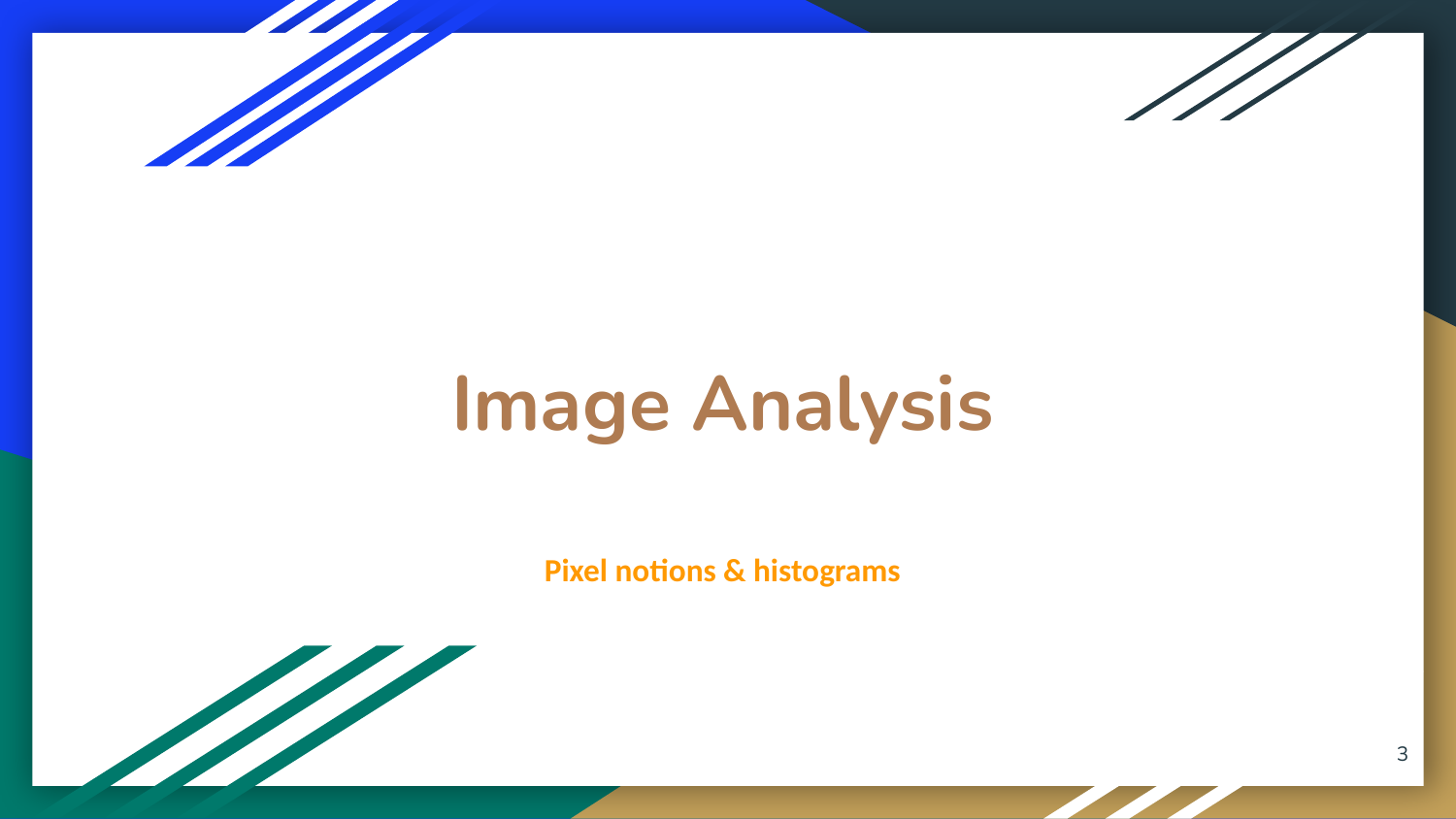

# Image Analysis
Pixel notions & histograms
3